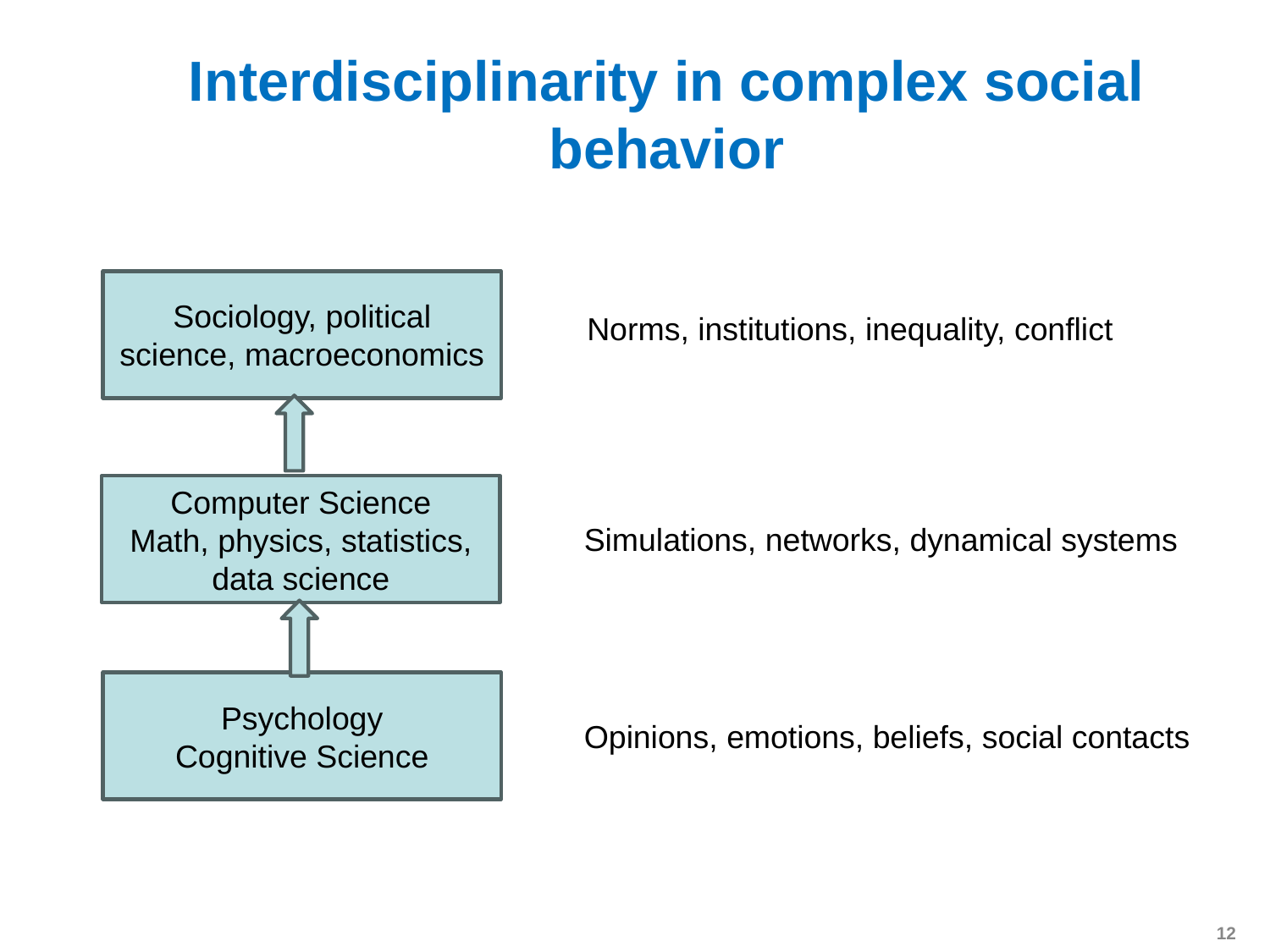

# Interdisciplinarity in complex social behavior
Sociology, political science, macroeconomics
Norms, institutions, inequality, conflict

Computer Science
Math, physics, statistics, data science
Simulations, networks, dynamical systems

Psychology
Cognitive Science
Opinions, emotions, beliefs, social contacts